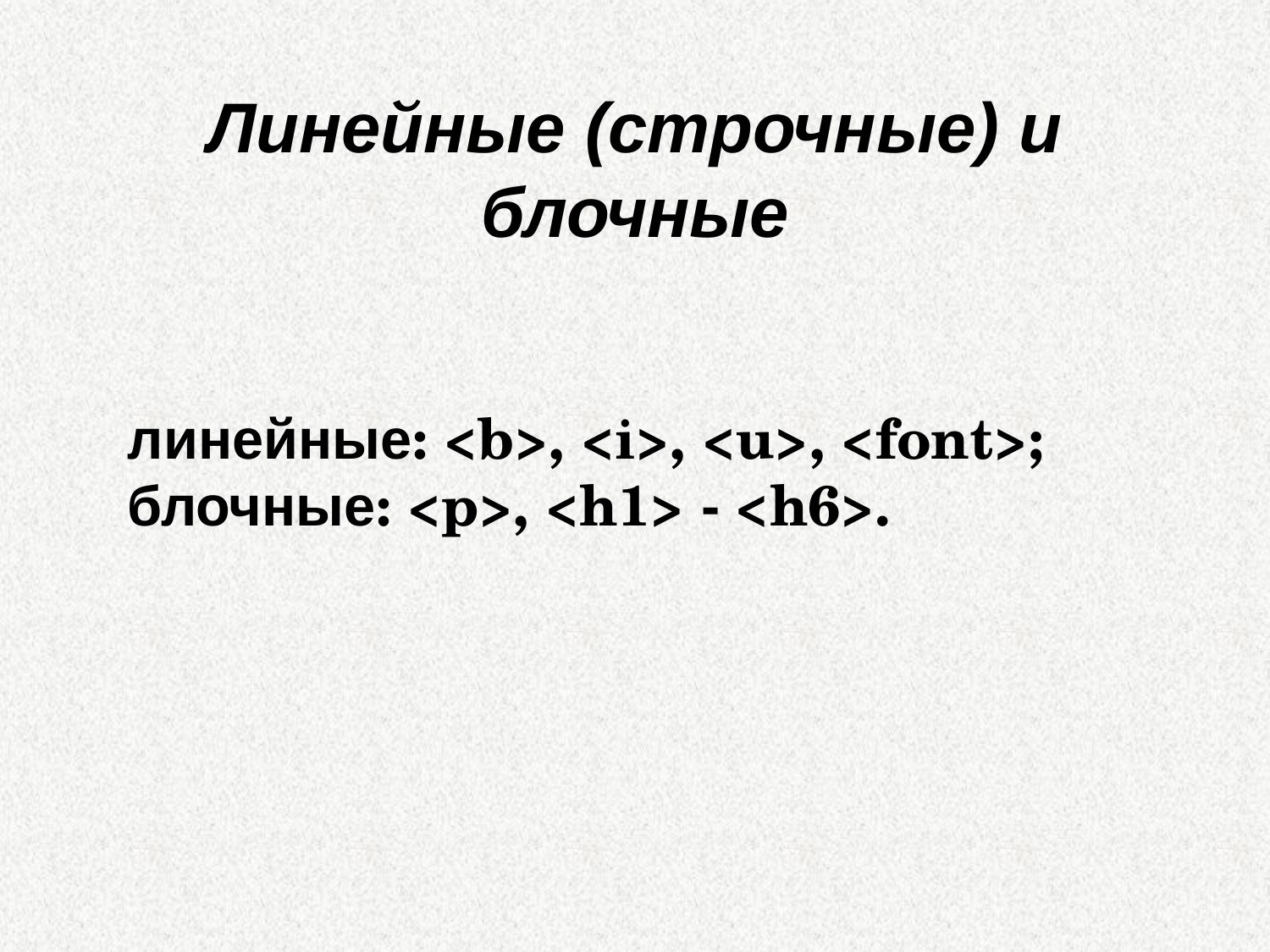

Линейные (строчные) и блочные
линейные: <b>, <i>, <u>, <font>;
блочные: <p>, <h1> - <h6>.